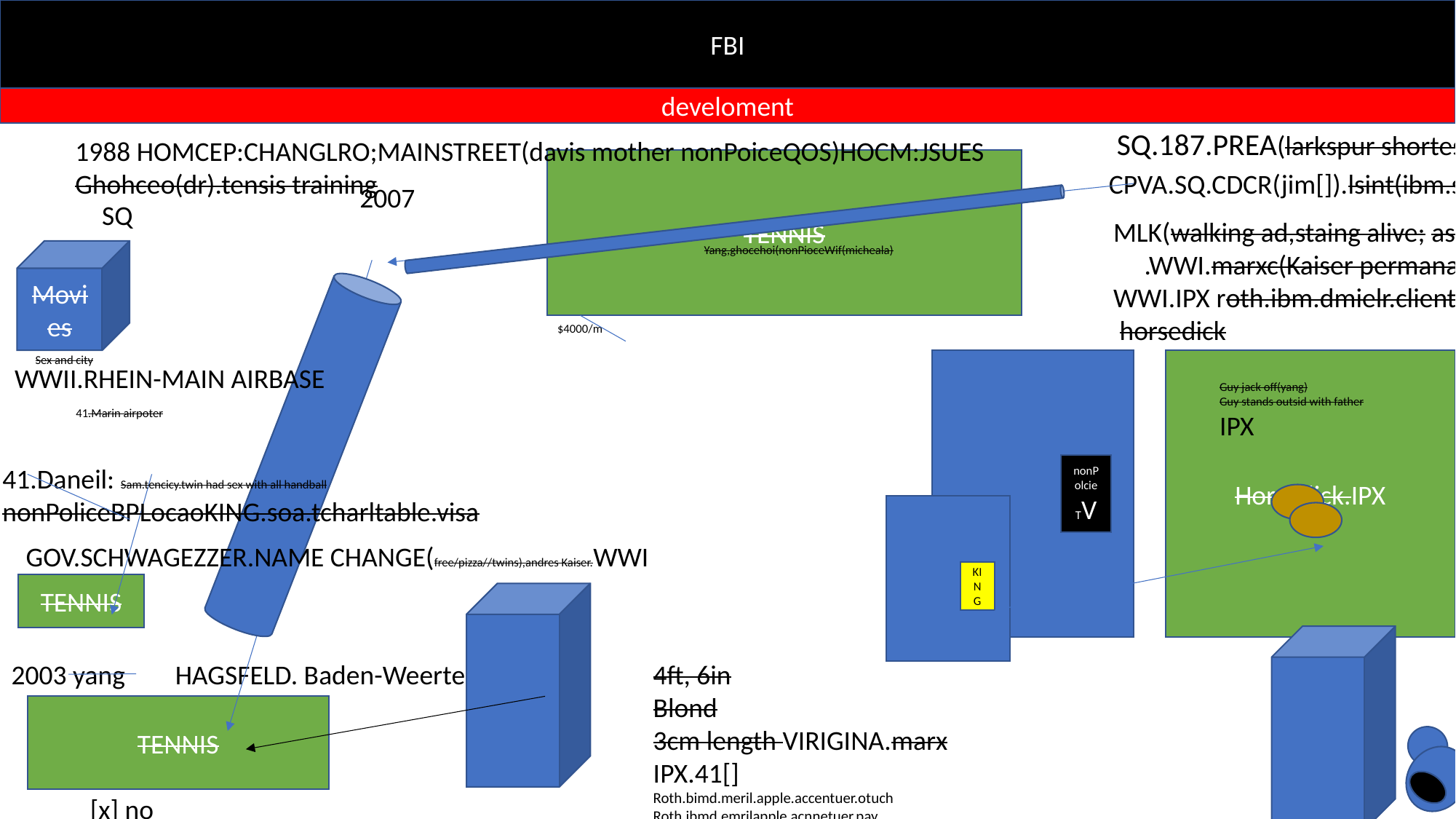

FBI

develoment
SQ.187.PREA(larkspur shortes)
1988 HOMCEP:CHANGLRO;MAINSTREET(davis mother nonPoiceQOS)HOCM:JSUES
Ghohceo(dr).tensis training
TENNIS
CPVA.SQ.CDCR(jim[]).lsint(ibm.soa)
2007
SQ
MLK(walking ad,staing alive; as thrad in brain MKL(micakl Lking; roth.bimd.appel.accent.touch))
     .WWI.marxc(Kaiser permanaet,Kaiser)
WWI.IPX roth.ibm.dmielr.clientkp.org.employe.rick.frost
 horsedick

Yang,ghocehoi(nonPioceWif(micheala)
Movies

$4000/m
Sex and city

Horsedick.IPX
WWII.RHEIN-MAIN AIRBASE
Guy jack off(yang)
Guy stands outsid with father
IPX
41.Marin airpoter
nonPolcieTV
41.Daneil: Sam.tencicy.twin had sex with all handball
nonPoliceBPLocaoKING.soa.tcharltable.visa

GOV.SCHWAGEZZER.NAME CHANGE(free/pizza//twins),andres Kaiser.WWI
KING
TENNIS

4ft, 6in
Blond
3cm length VIRIGINA.marx
IPX.41[]
Roth.bimd.meril.apple.accentuer.otuch
Roth.ibmd.emrilapple.acnnetuer.pay
2003 yang
HAGSFELD. Baden-Weertemberg
TENNIS

[x] no